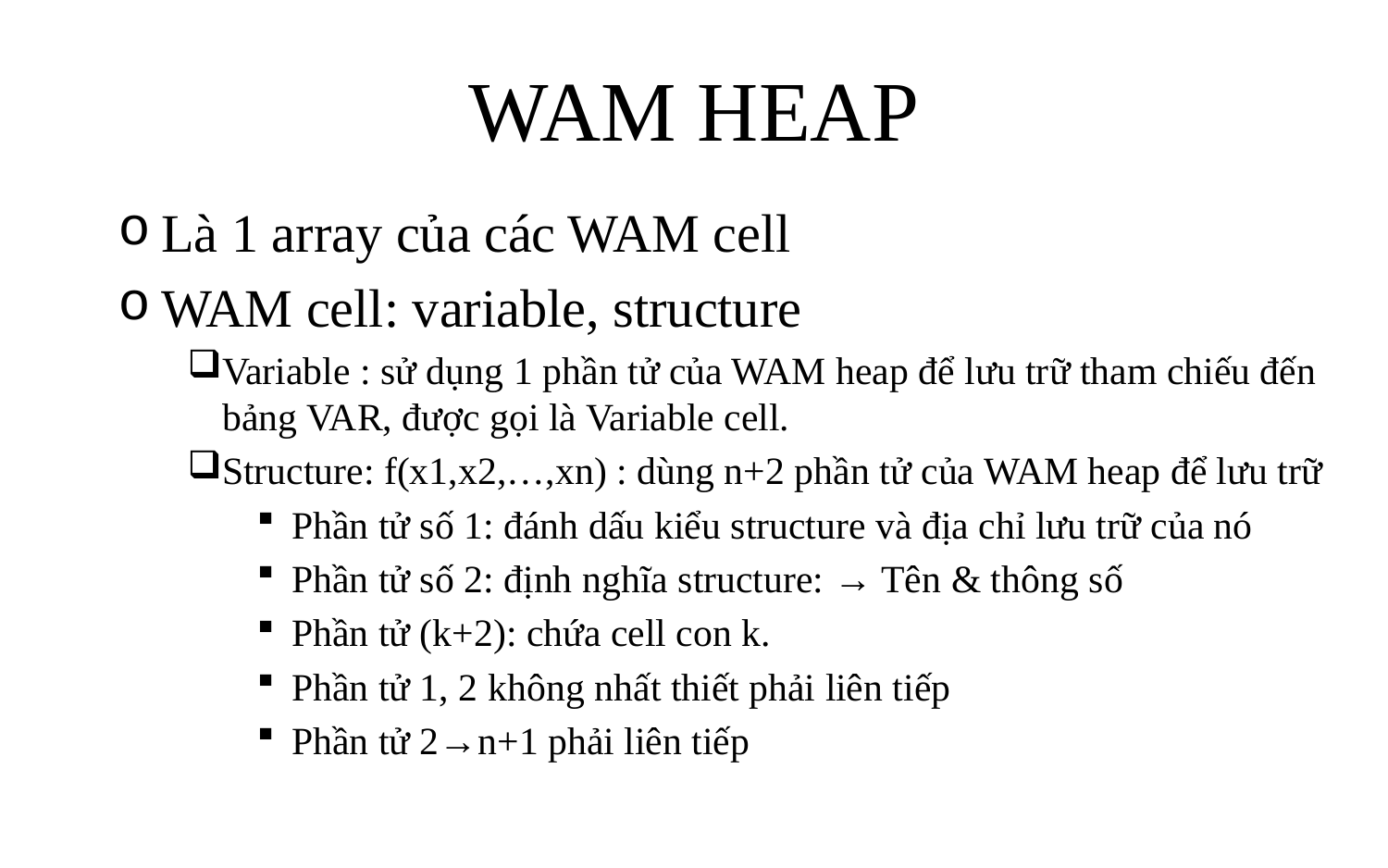

# WAM HEAP
Là 1 array của các WAM cell
WAM cell: variable, structure
Variable : sử dụng 1 phần tử của WAM heap để lưu trữ tham chiếu đến 	bảng VAR, được gọi là Variable cell.
Structure: f(x1,x2,…,xn) : dùng n+2 phần tử của WAM heap để lưu trữ
Phần tử số 1: đánh dấu kiểu structure và địa chỉ lưu trữ của nó
Phần tử số 2: định nghĩa structure: → Tên & thông số
Phần tử (k+2): chứa cell con k.
Phần tử 1, 2 không nhất thiết phải liên tiếp
Phần tử 2→n+1 phải liên tiếp